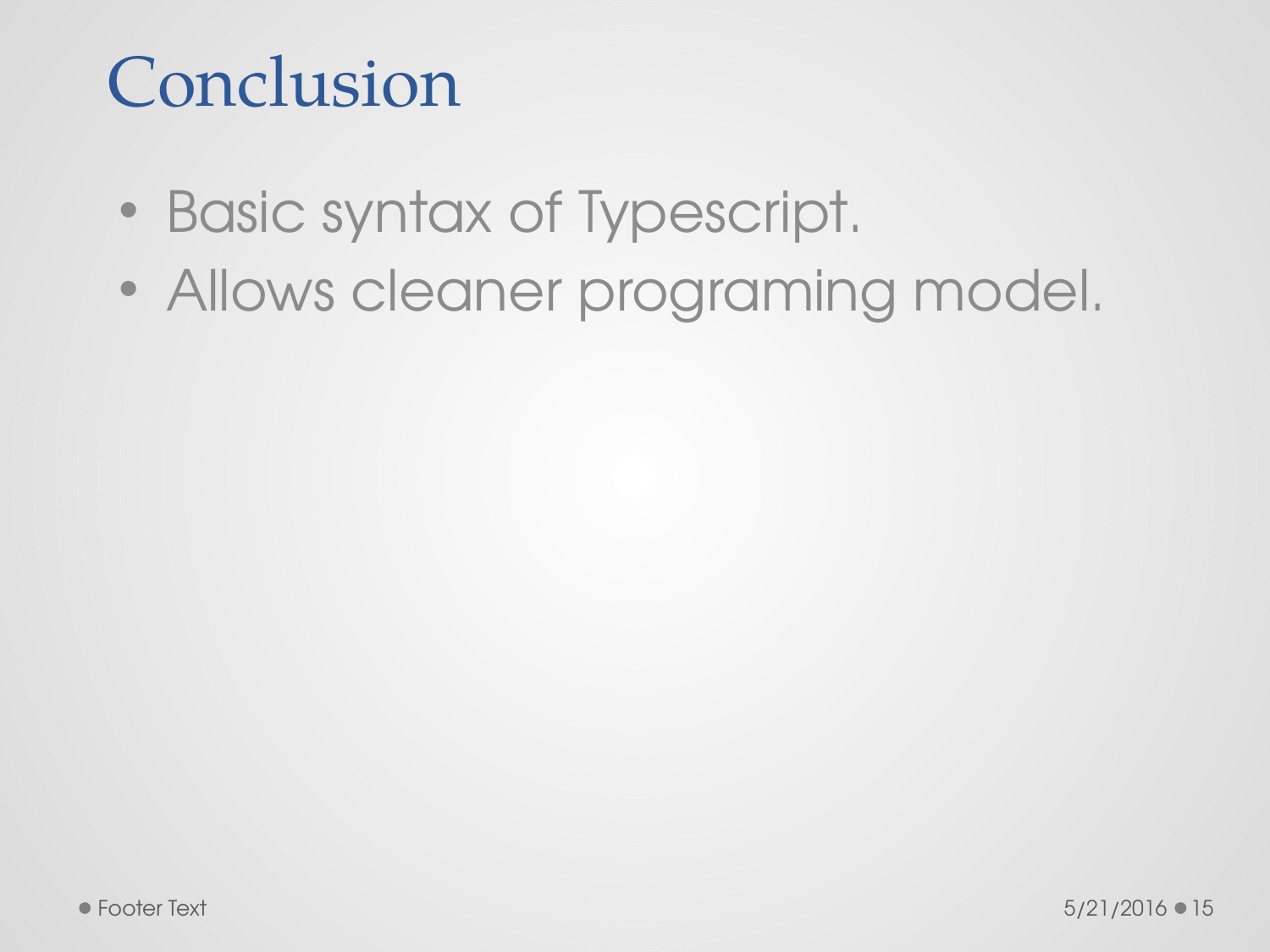

# Conclusion
Basic syntax of Typescript.
Allows cleaner programing model.
Footer Text
5/21/2016
15